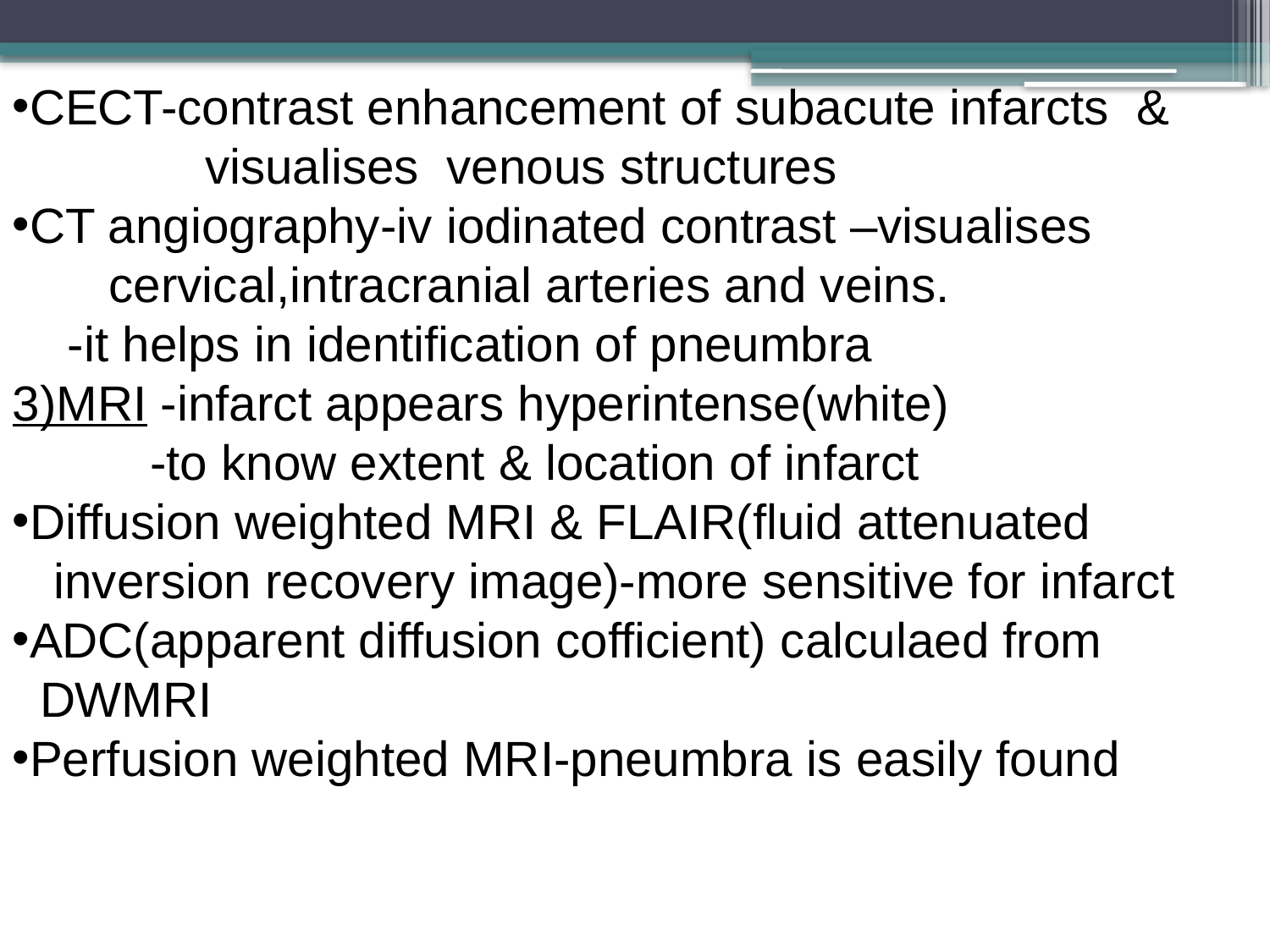

CECT-contrast enhancement of subacute infarcts  &
              visualises  venous structures
CT angiography-iv iodinated contrast –visualises
       cervical,intracranial arteries and veins.
    -it helps in identification of pneumbra
3)MRI -infarct appears hyperintense(white)
          -to know extent & location of infarct
Diffusion weighted MRI & FLAIR(fluid attenuated
   inversion recovery image)-more sensitive for infarct
ADC(apparent diffusion cofficient) calculaed from
  DWMRI
Perfusion weighted MRI-pneumbra is easily found